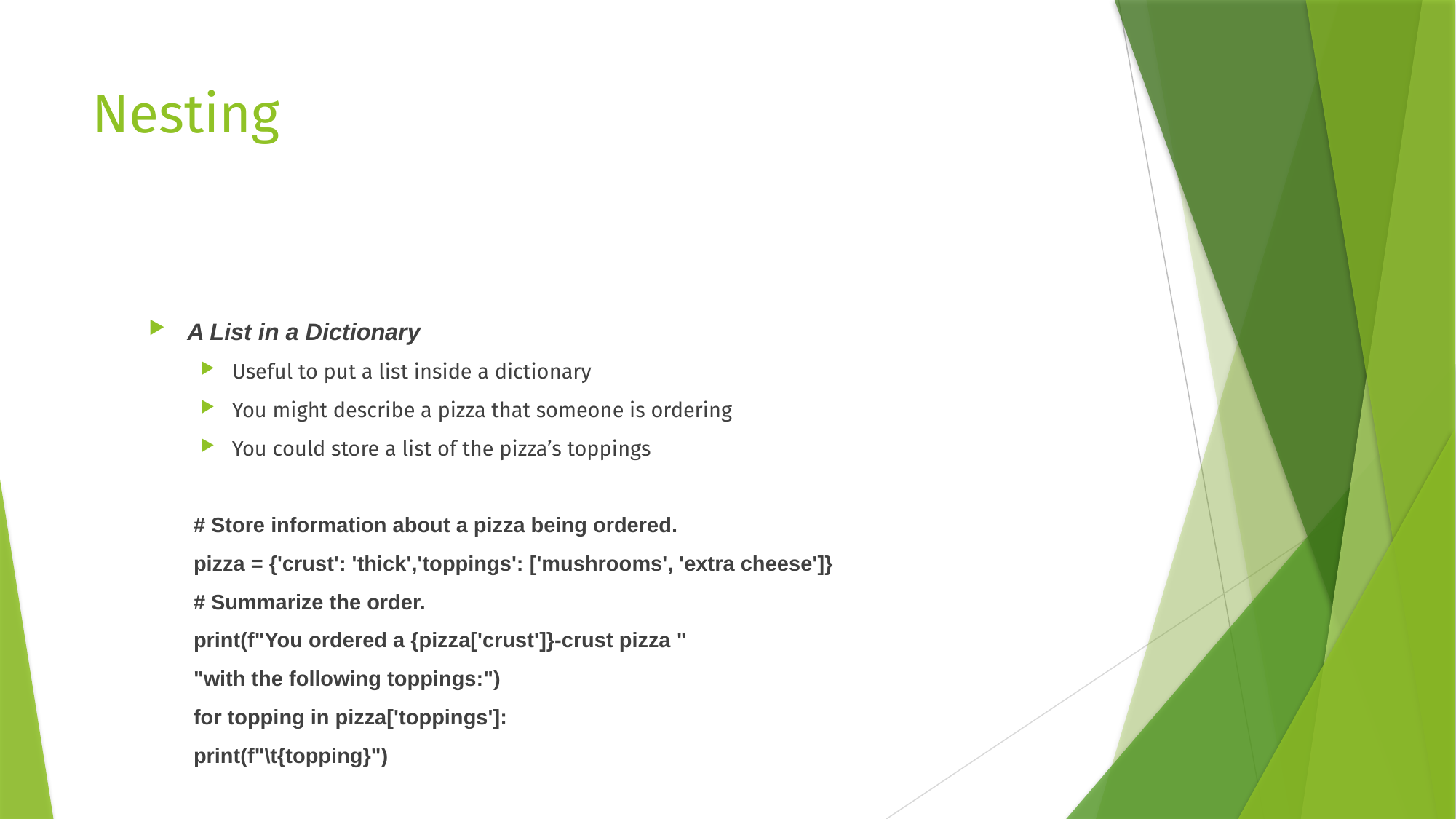

# Nesting
A List in a Dictionary
Useful to put a list inside a dictionary
You might describe a pizza that someone is ordering
You could store a list of the pizza’s toppings

# Store information about a pizza being ordered.
pizza = {'crust': 'thick','toppings': ['mushrooms', 'extra cheese']}
# Summarize the order.
print(f"You ordered a {pizza['crust']}-crust pizza "
"with the following toppings:")
for topping in pizza['toppings']:
		print(f"\t{topping}")